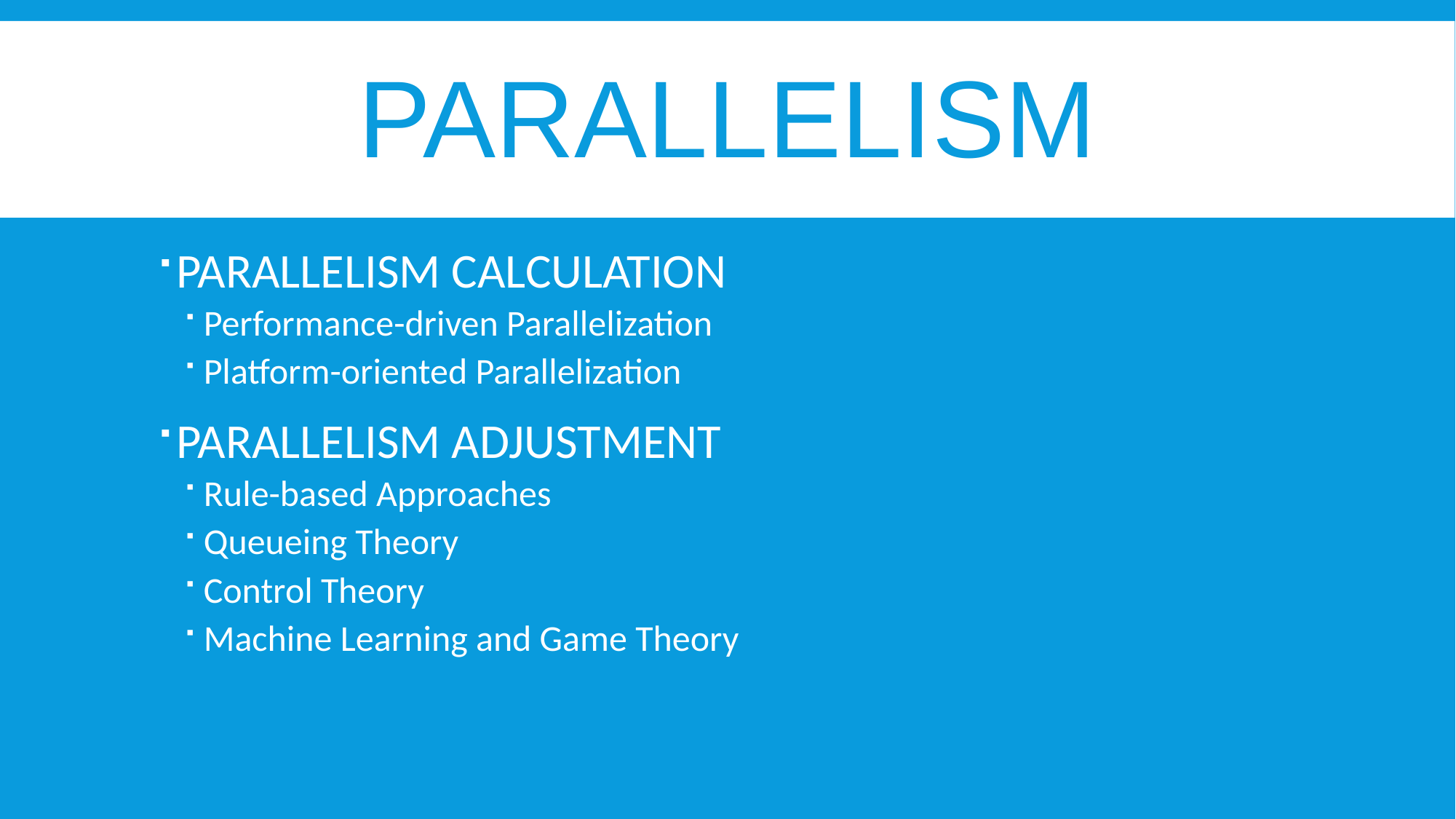

# PARALLELISM
PARALLELISM CALCULATION
Performance-driven Parallelization
Platform-oriented Parallelization
PARALLELISM ADJUSTMENT
Rule-based Approaches
Queueing Theory
Control Theory
Machine Learning and Game Theory